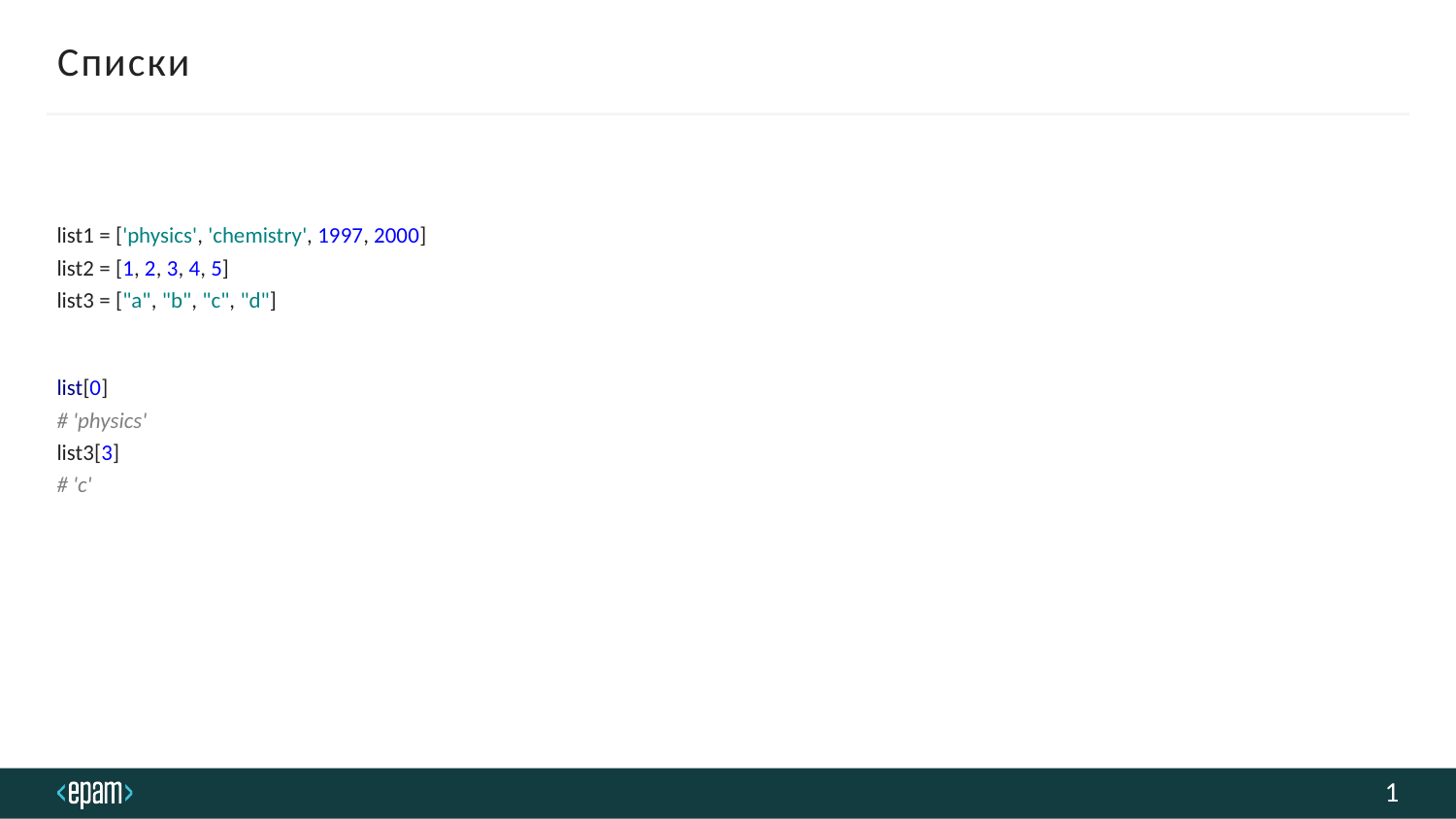

# Списки

list1 = ['physics', 'chemistry', 1997, 2000]
list2 = [1, 2, 3, 4, 5]
list3 = ["a", "b", "c", "d"]

list[0]
# 'physics'
list3[3]
# 'c'
1